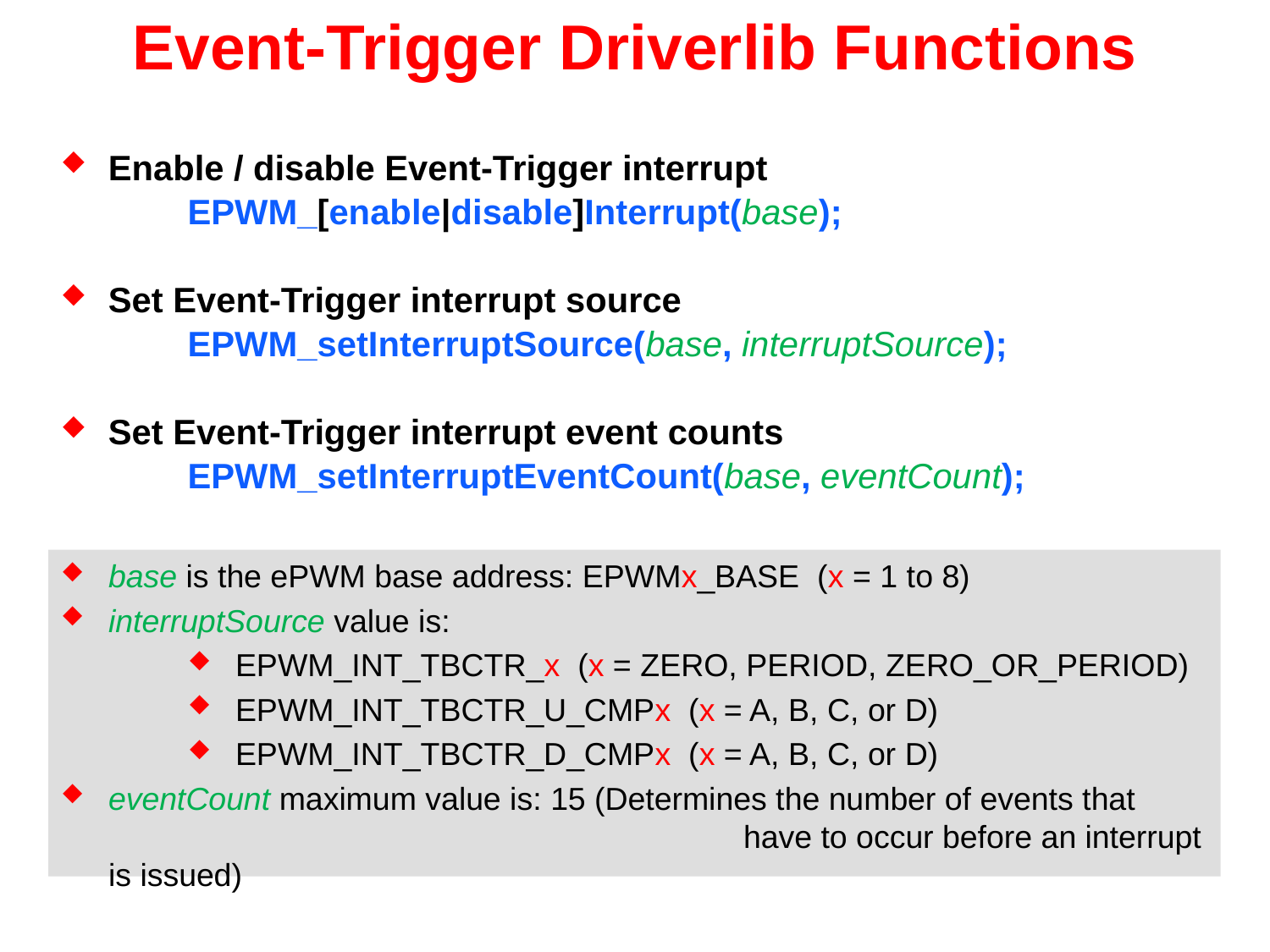

# Event-Trigger Driverlib Functions
Enable / disable Event-Trigger interrupt
	EPWM_[enable|disable]Interrupt(base);

Set Event-Trigger interrupt source
	EPWM_setInterruptSource(base, interruptSource);

Set Event-Trigger interrupt event counts
	EPWM_setInterruptEventCount(base, eventCount);
base is the ePWM base address: EPWMx_BASE  (x = 1 to 8)
interruptSource value is:
EPWM_INT_TBCTR_x  (x = ZERO, PERIOD, ZERO_OR_PERIOD)
EPWM_INT_TBCTR_U_CMPx  (x = A, B, C, or D)
EPWM_INT_TBCTR_D_CMPx  (x = A, B, C, or D)
eventCount maximum value is: 15 (Determines the number of events that 					have to occur before an interrupt is issued)